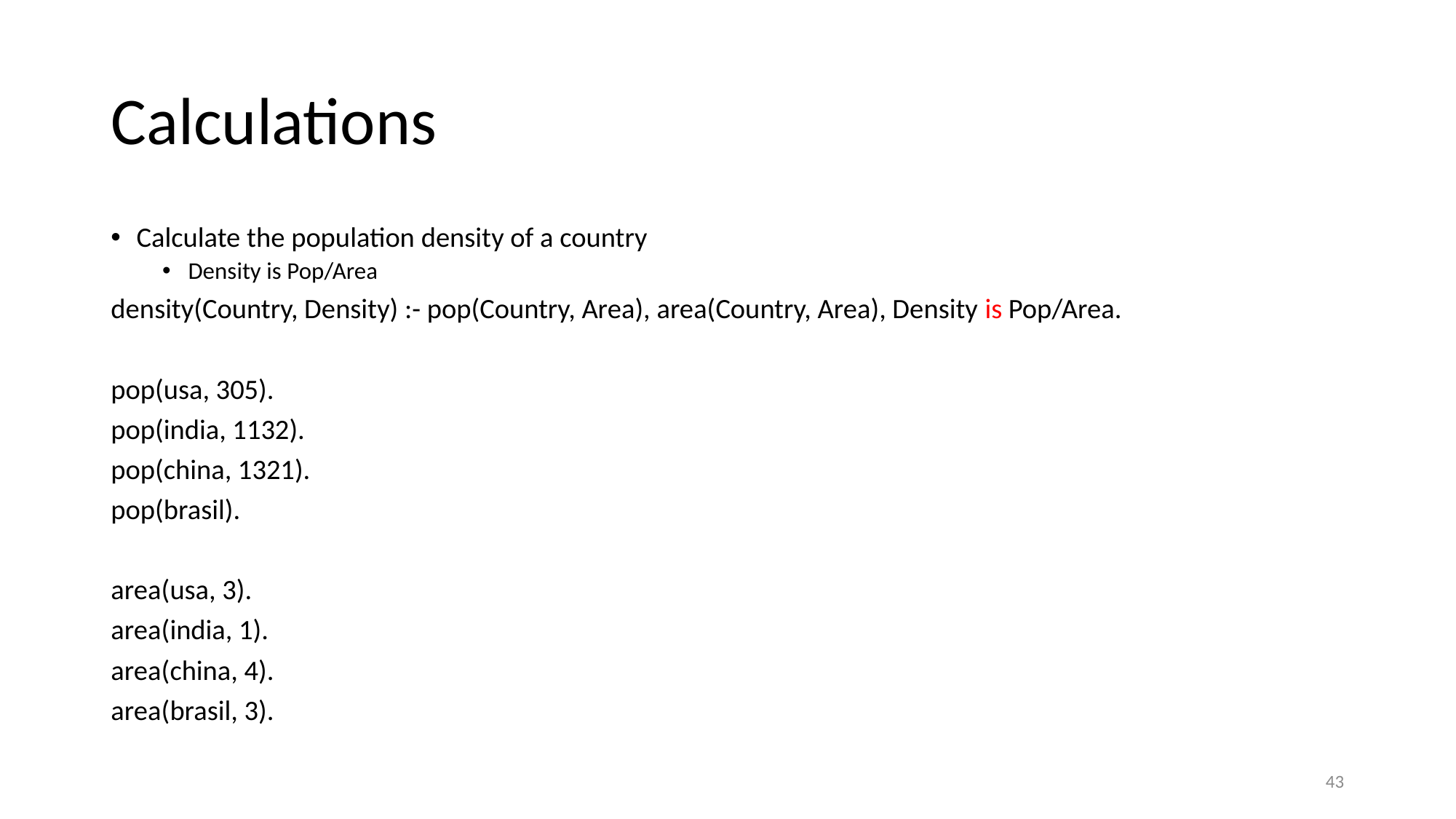

# Calculations
Calculate the population density of a country
Density is Pop/Area
density(Country, Density) :- pop(Country, Area), area(Country, Area), Density is Pop/Area.

pop(usa, 305).
pop(india, 1132).
pop(china, 1321).
pop(brasil).

area(usa, 3).
area(india, 1).
area(china, 4).
area(brasil, 3).
43